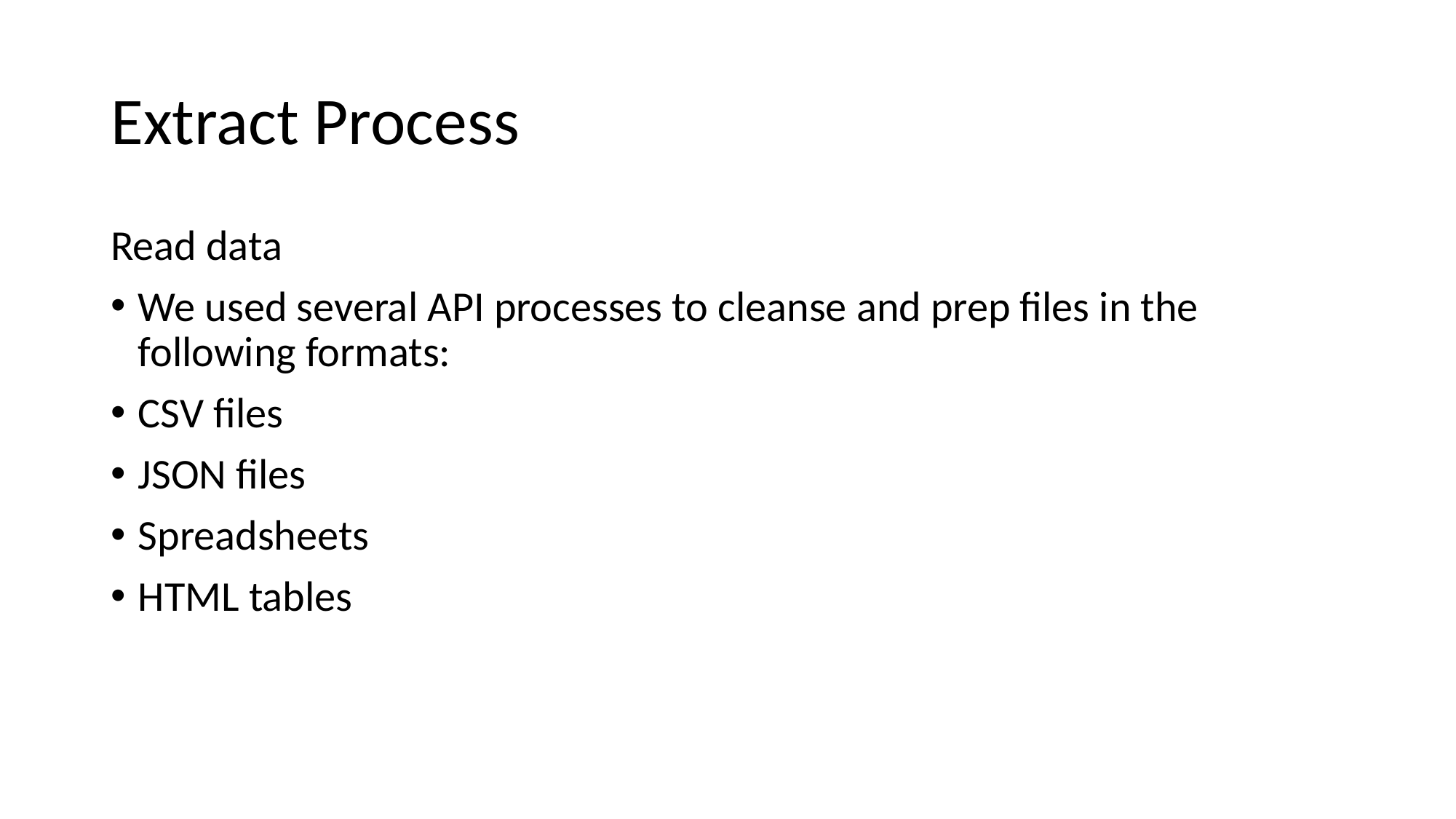

# Extract Process
Read data
We used several API processes to cleanse and prep files in the following formats:
CSV files
JSON files
Spreadsheets
HTML tables